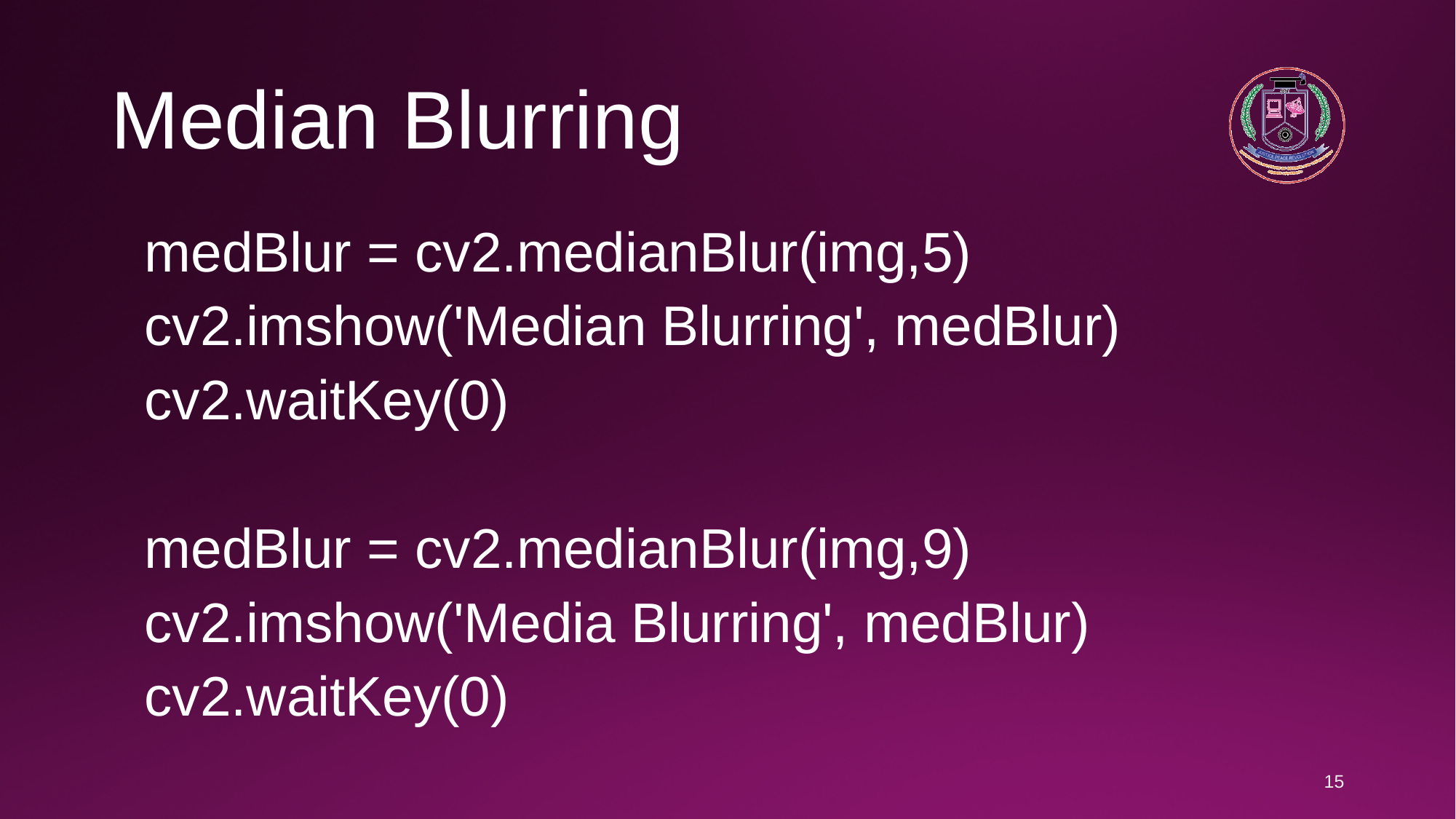

# Median Blurring
medBlur = cv2.medianBlur(img,5)
cv2.imshow('Median Blurring', medBlur)
cv2.waitKey(0)

medBlur = cv2.medianBlur(img,9)
cv2.imshow('Media Blurring', medBlur)
cv2.waitKey(0)
15